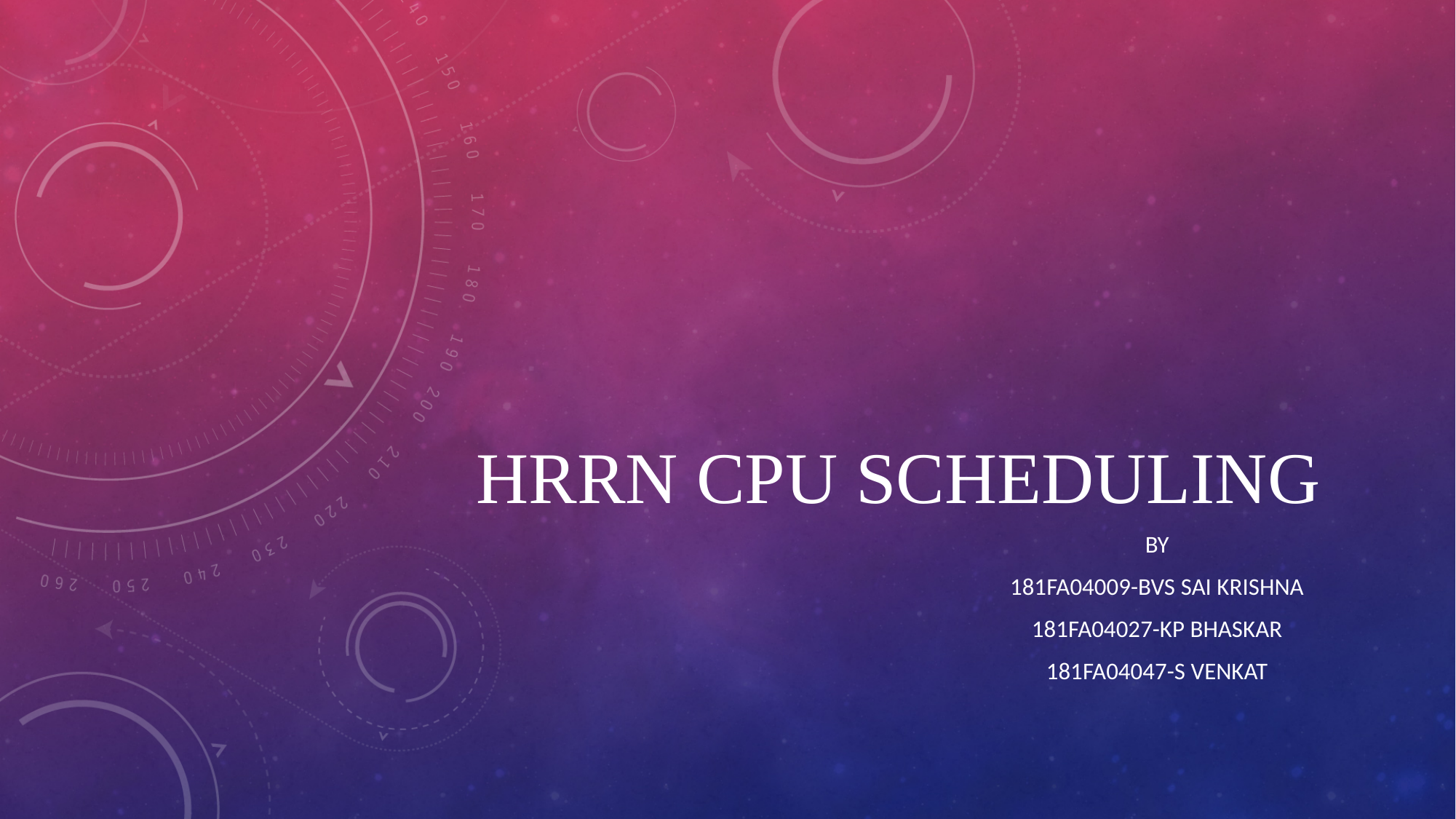

# HRRN CPU SCHEDULING
By
181FA04009-BVS Sai Krishna
181FA04027-kp Bhaskar
181fa04047-s venkat